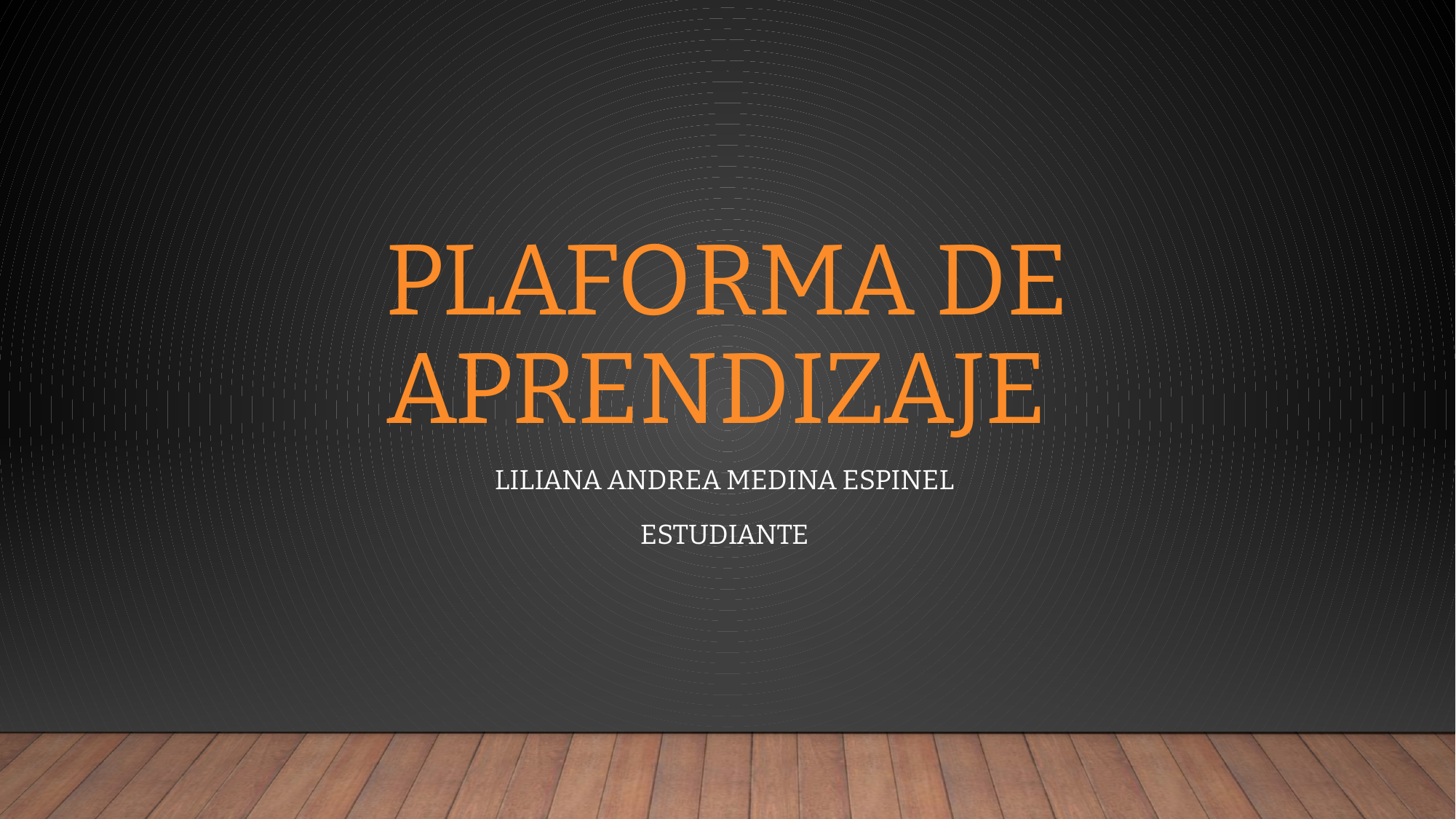

# PLAFORMA DE APRENDIZAJE
Liliana Andrea medina espinel
Estudiante